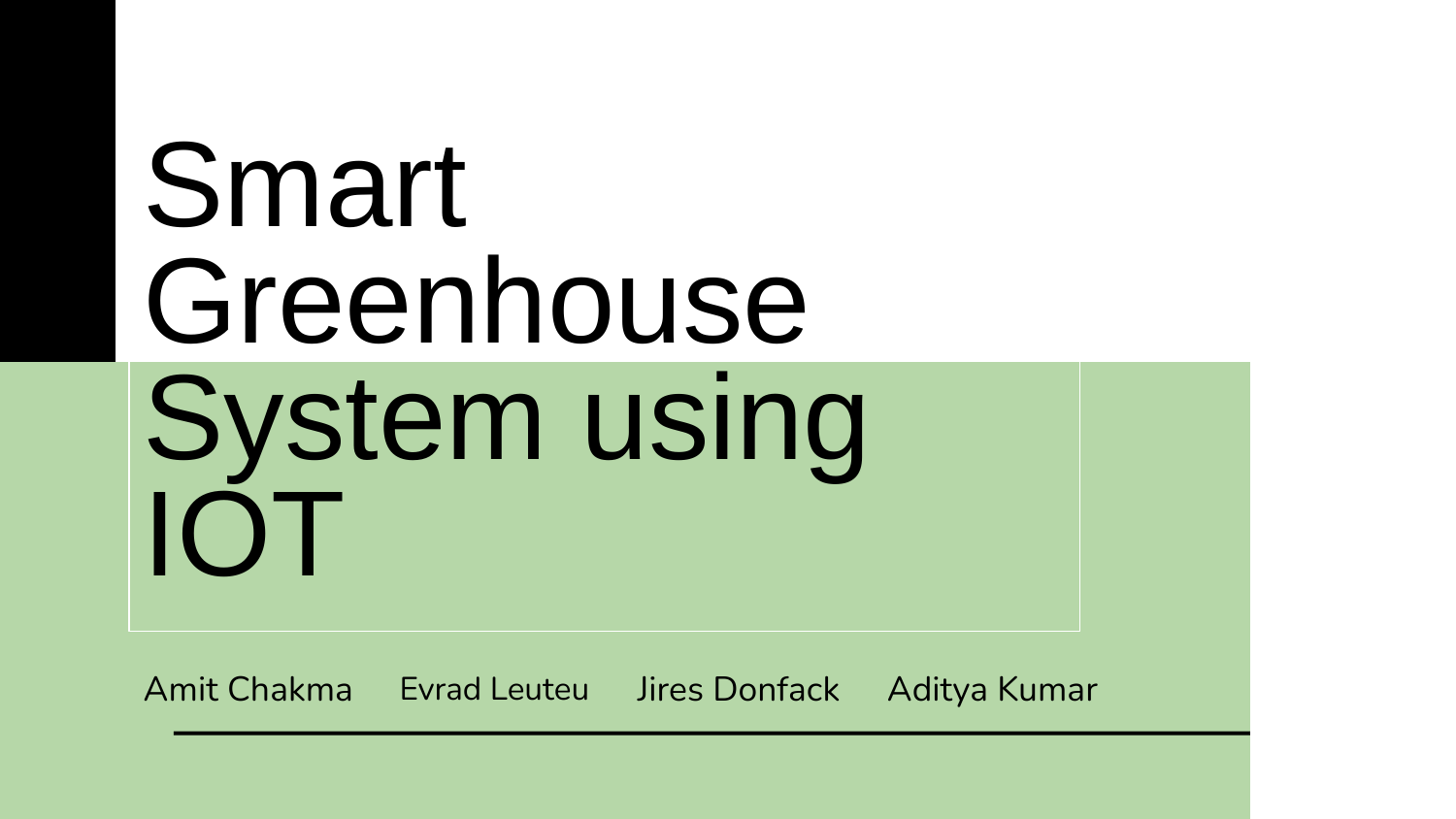

# Smart Greenhouse System using IOT
Jires Donfack
Aditya Kumar
Evrad Leuteu

Amit Chakma